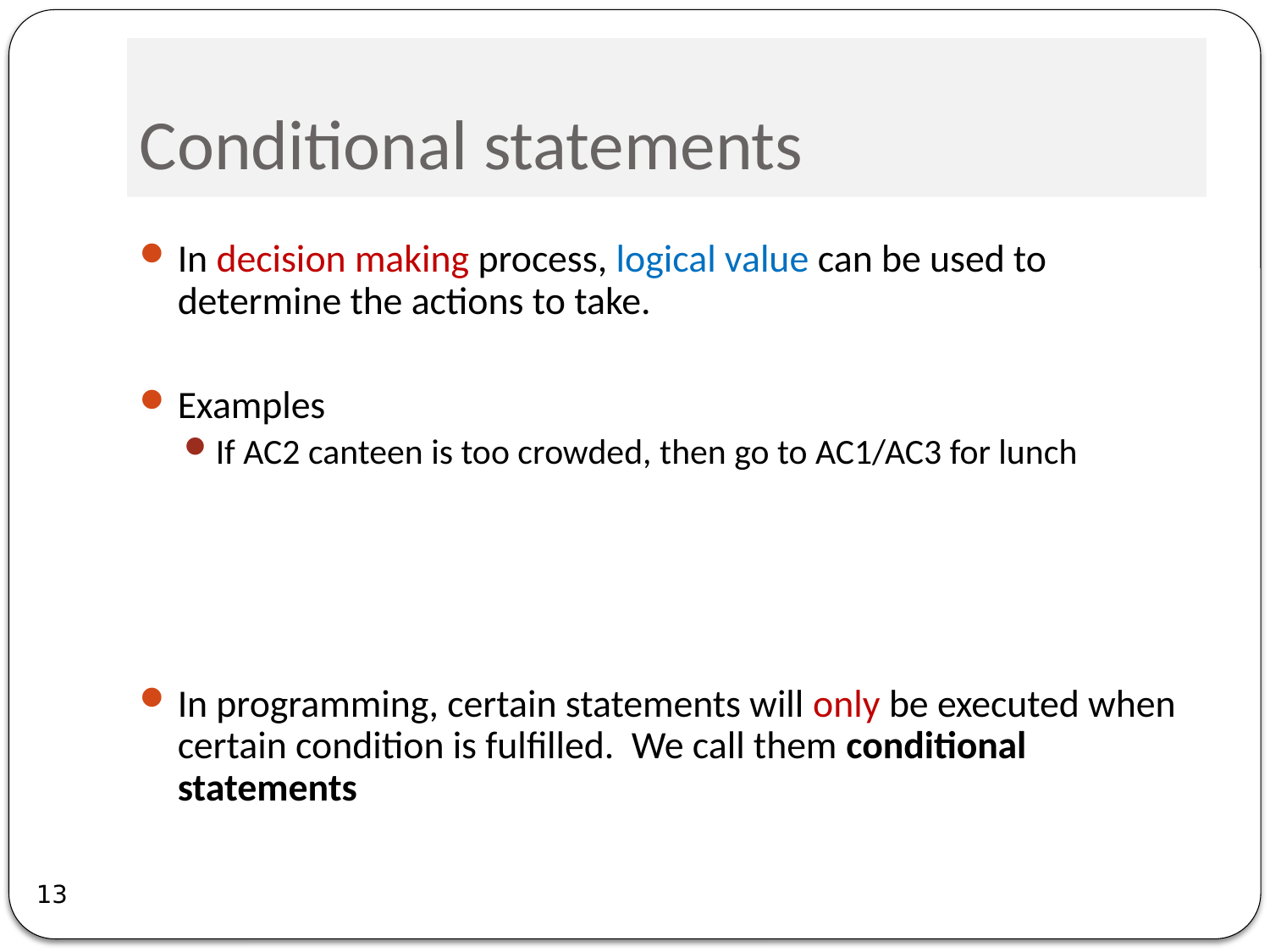

# Conditional statements
In decision making process, logical value can be used to determine the actions to take.

Examples
If AC2 canteen is too crowded, then go to AC1/AC3 for lunch

In programming, certain statements will only be executed when certain condition is fulfilled.  We call them conditional statements
13